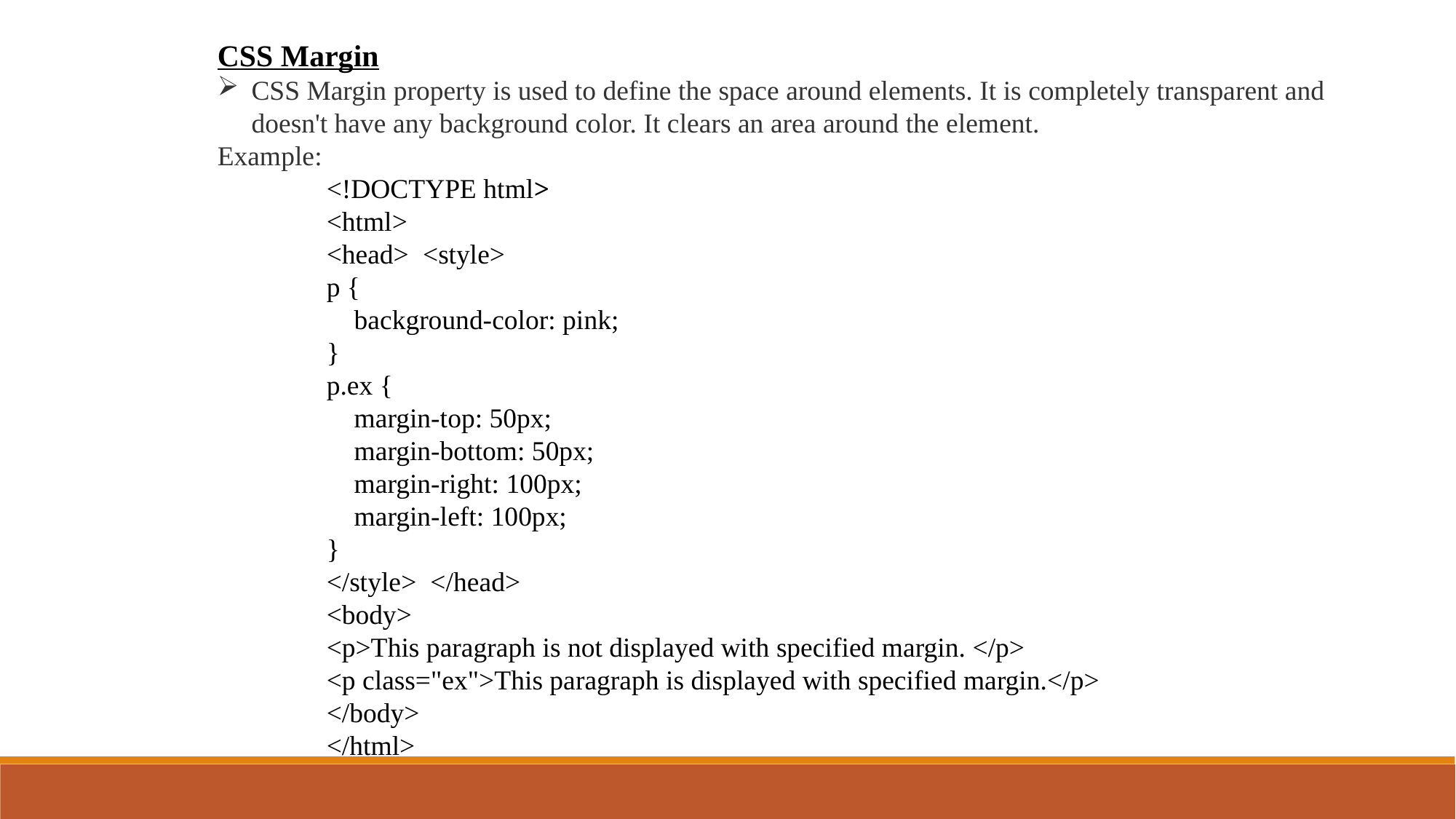

CSS Margin
CSS Margin property is used to define the space around elements. It is completely transparent and doesn't have any background color. It clears an area around the element.
Example:
<!DOCTYPE html>
<html>
<head>  <style>
p {
    background-color: pink;
}
p.ex {
    margin-top: 50px;
    margin-bottom: 50px;
    margin-right: 100px;
    margin-left: 100px;
}
</style>  </head>
<body>
<p>This paragraph is not displayed with specified margin. </p>
<p class="ex">This paragraph is displayed with specified margin.</p>
</body>
</html>